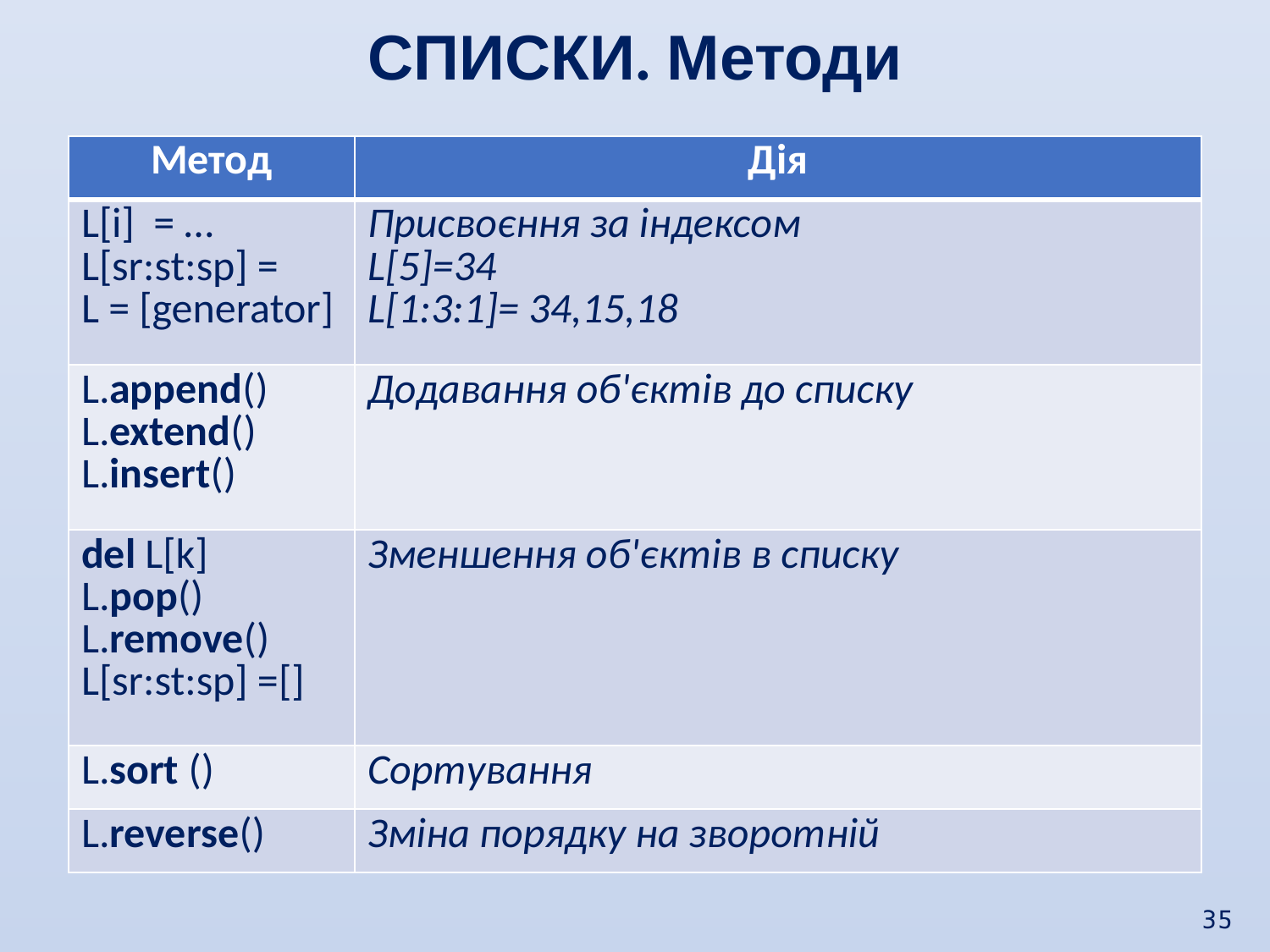

СПИСКИ. Методи
| Метод | Дія |
| --- | --- |
| L[i] = … L[sr:st:sp] = L = [generator] | Присвоєння за індексом L[5]=34 L[1:3:1]= 34,15,18 |
| L.append() L.extend() L.insert() | Додавання об'єктів до списку |
| del L[k] L.pop() L.remove() L[sr:st:sp] =[] | Зменшення об'єктів в списку |
| L.sort () | Сортування |
| L.reverse() | Зміна порядку на зворотній |
35